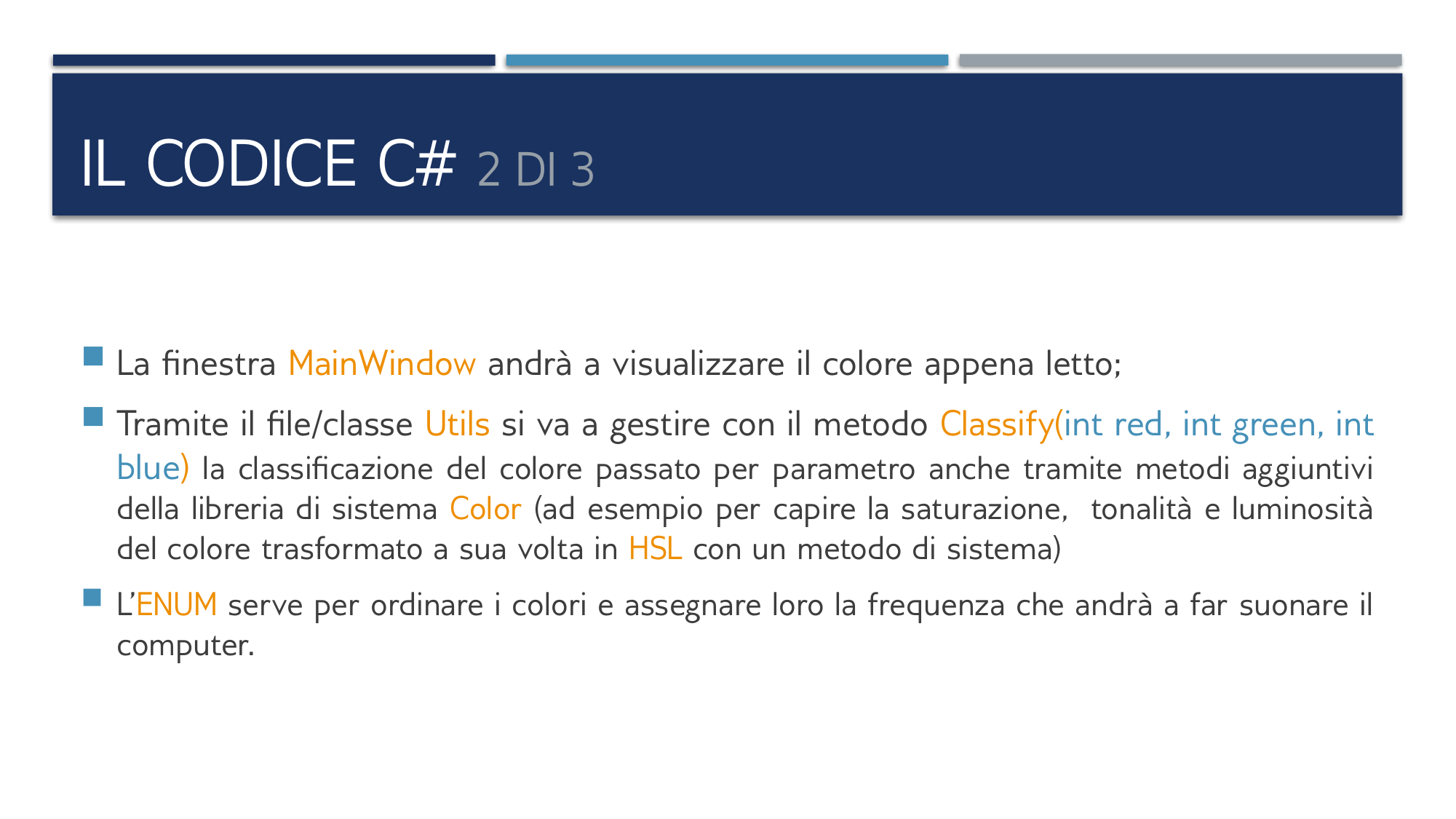

# Il codice C# 2 di 3
La finestra MainWindow andrà a visualizzare il colore appena letto;
Tramite il file/classe Utils si va a gestire con il metodo Classify(int red, int green, int blue) la classificazione del colore passato per parametro anche tramite metodi aggiuntivi della libreria di sistema Color (ad esempio per capire la saturazione,  tonalità e luminosità del colore trasformato a sua volta in HSL con un metodo di sistema)
L’ENUM serve per ordinare i colori e assegnare loro la frequenza che andrà a far suonare il computer.